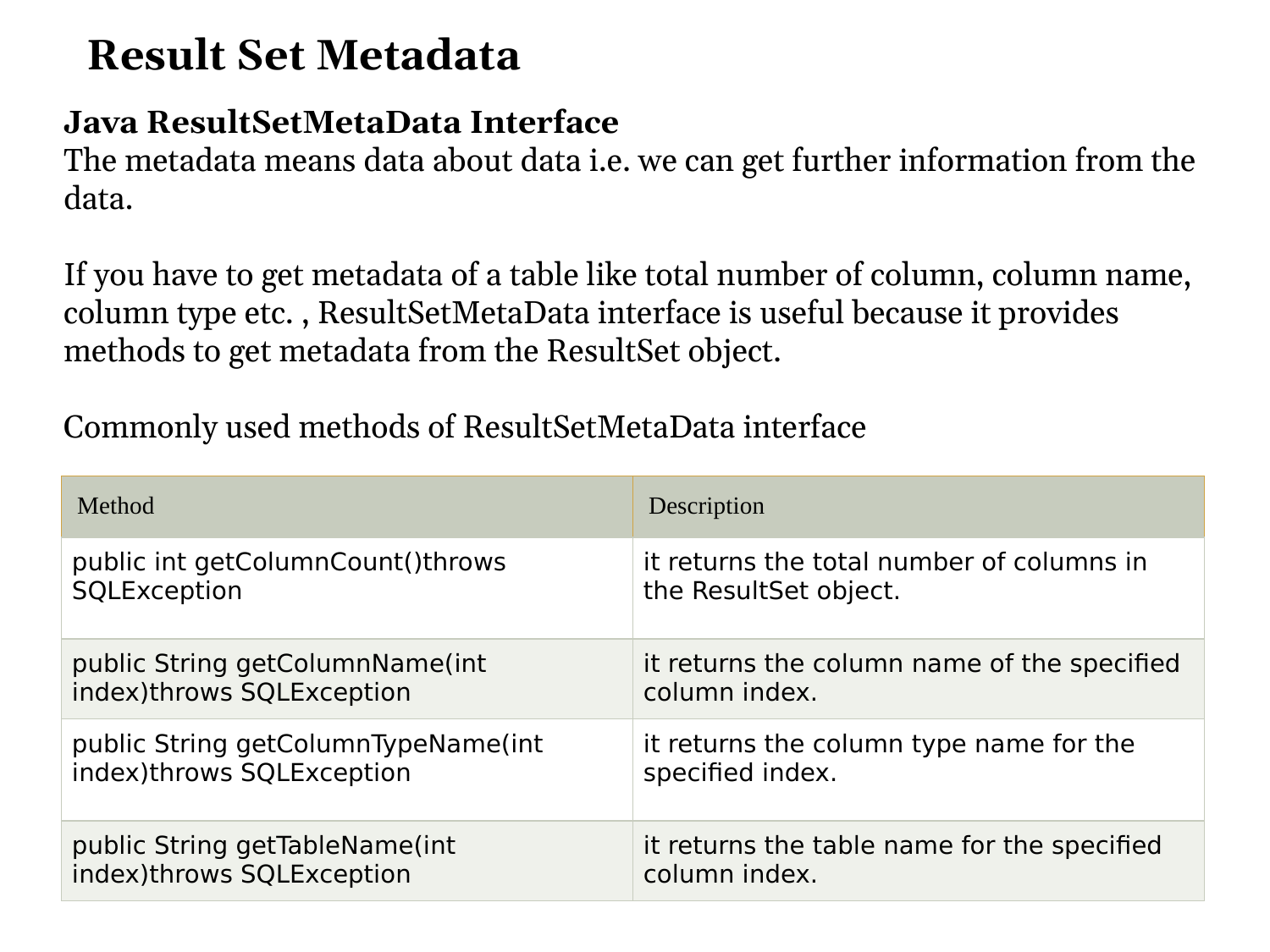

Result Set Metadata
Java ResultSetMetaData Interface
The metadata means data about data i.e. we can get further information from the data.

If you have to get metadata of a table like total number of column, column name, column type etc. , ResultSetMetaData interface is useful because it provides methods to get metadata from the ResultSet object.

Commonly used methods of ResultSetMetaData interface

| Method | Description |
| --- | --- |
| public int getColumnCount()throws SQLException | it returns the total number of columns in the ResultSet object. |
| public String getColumnName(int index)throws SQLException | it returns the column name of the specified column index. |
| public String getColumnTypeName(int index)throws SQLException | it returns the column type name for the specified index. |
| public String getTableName(int index)throws SQLException | it returns the table name for the specified column index. |